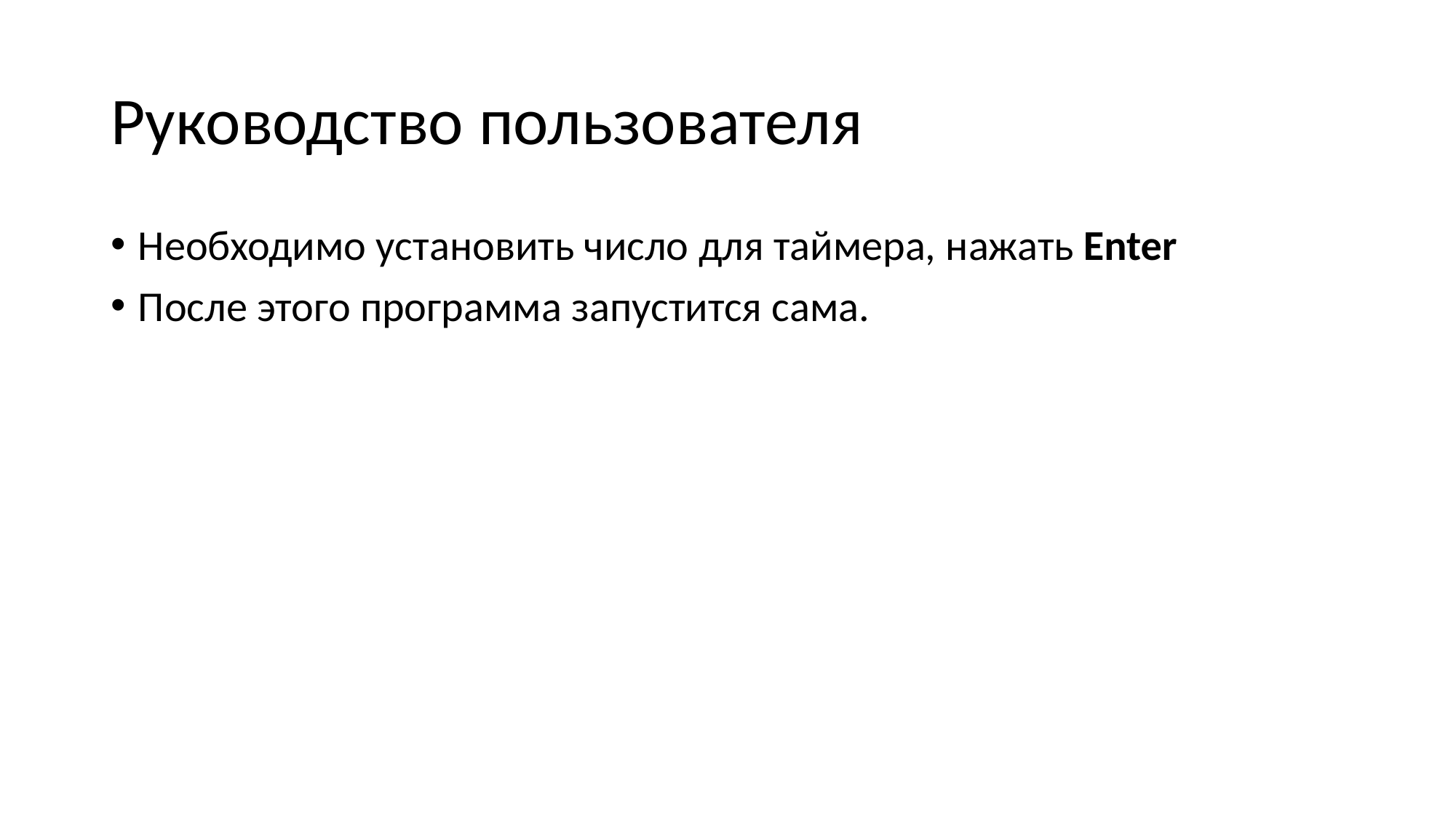

# Руководство пользователя
Необходимо установить число для таймера, нажать Enter
После этого программа запустится сама.